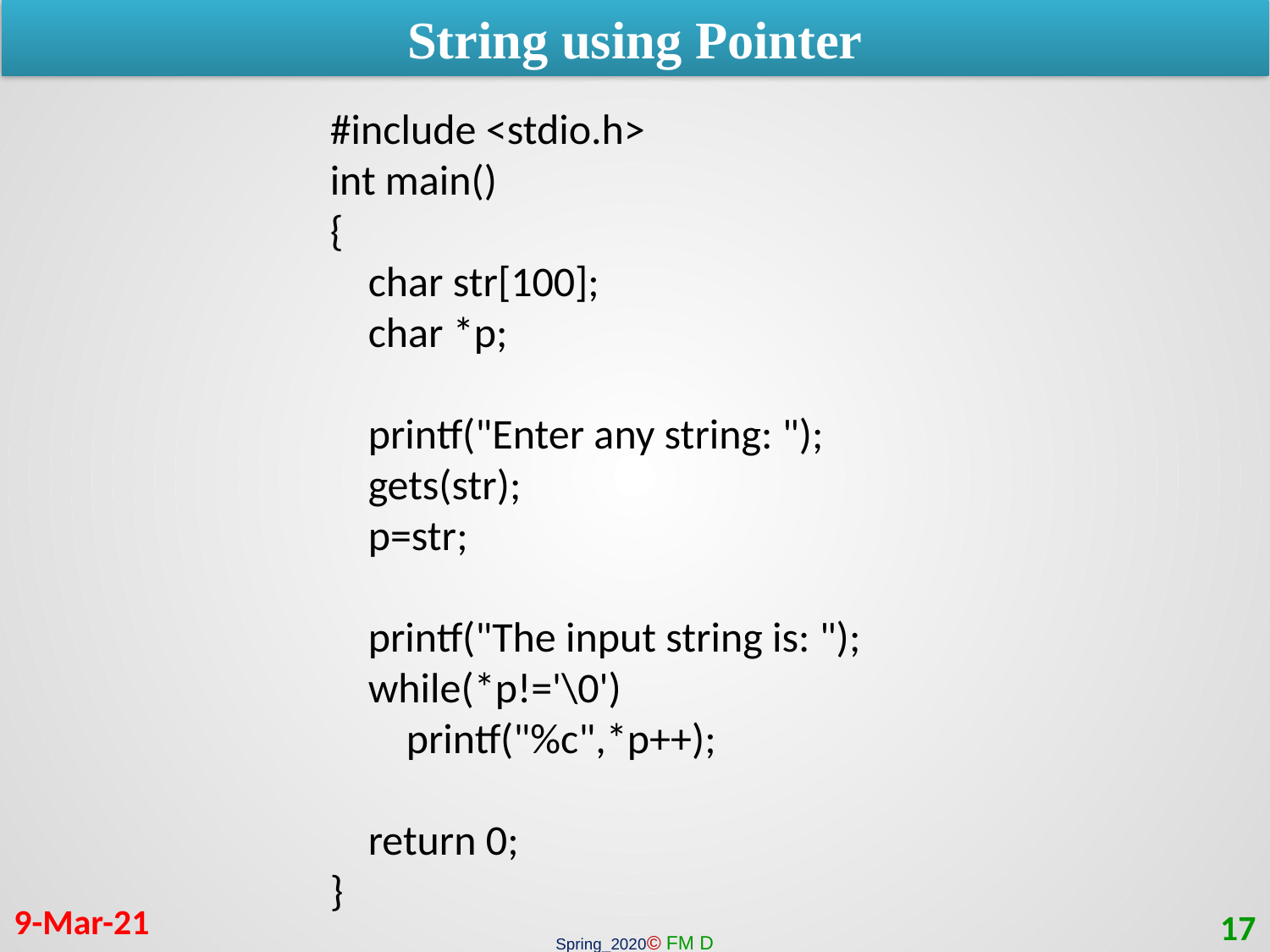

String using Pointer
#include <stdio.h>
int main()
{
    char str[100];
    char *p;

    printf("Enter any string: ");
    gets(str);
    p=str;

    printf("The input string is: ");
    while(*p!='\0')
        printf("%c",*p++);

    return 0;
}
9-Mar-21
17